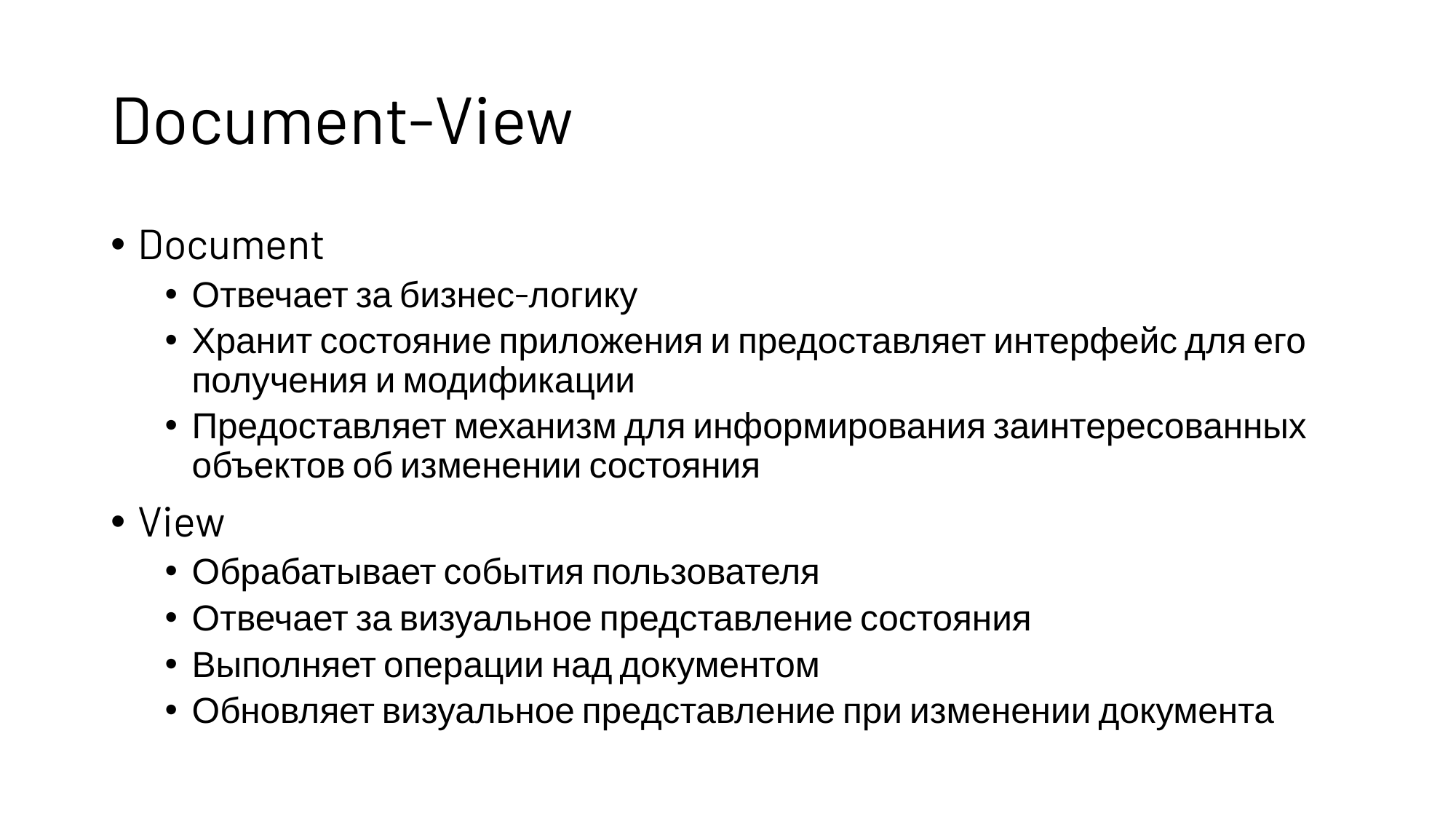

# Document-View
Document
Отвечает за бизнес-логику
Хранит состояние приложения и предоставляет интерфейс для его получения и модификации
Предоставляет механизм для информирования заинтересованных объектов об изменении состояния
View
Обрабатывает события пользователя
Отвечает за визуальное представление состояния
Выполняет операции над документом
Обновляет визуальное представление при изменении документа